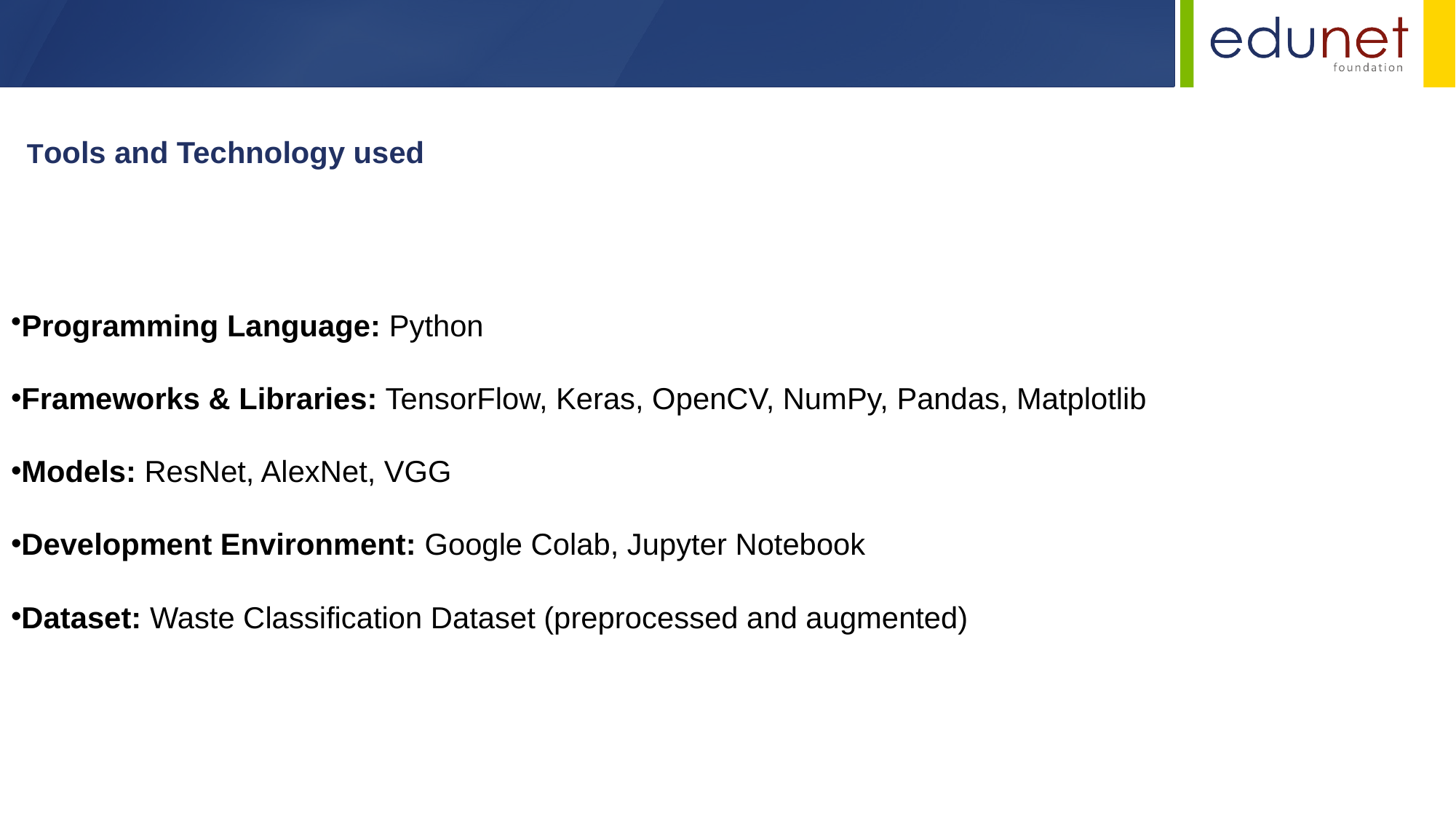

Tools and Technology used
Programming Language: Python

Frameworks & Libraries: TensorFlow, Keras, OpenCV, NumPy, Pandas, Matplotlib

Models: ResNet, AlexNet, VGG

Development Environment: Google Colab, Jupyter Notebook

Dataset: Waste Classification Dataset (preprocessed and augmented)